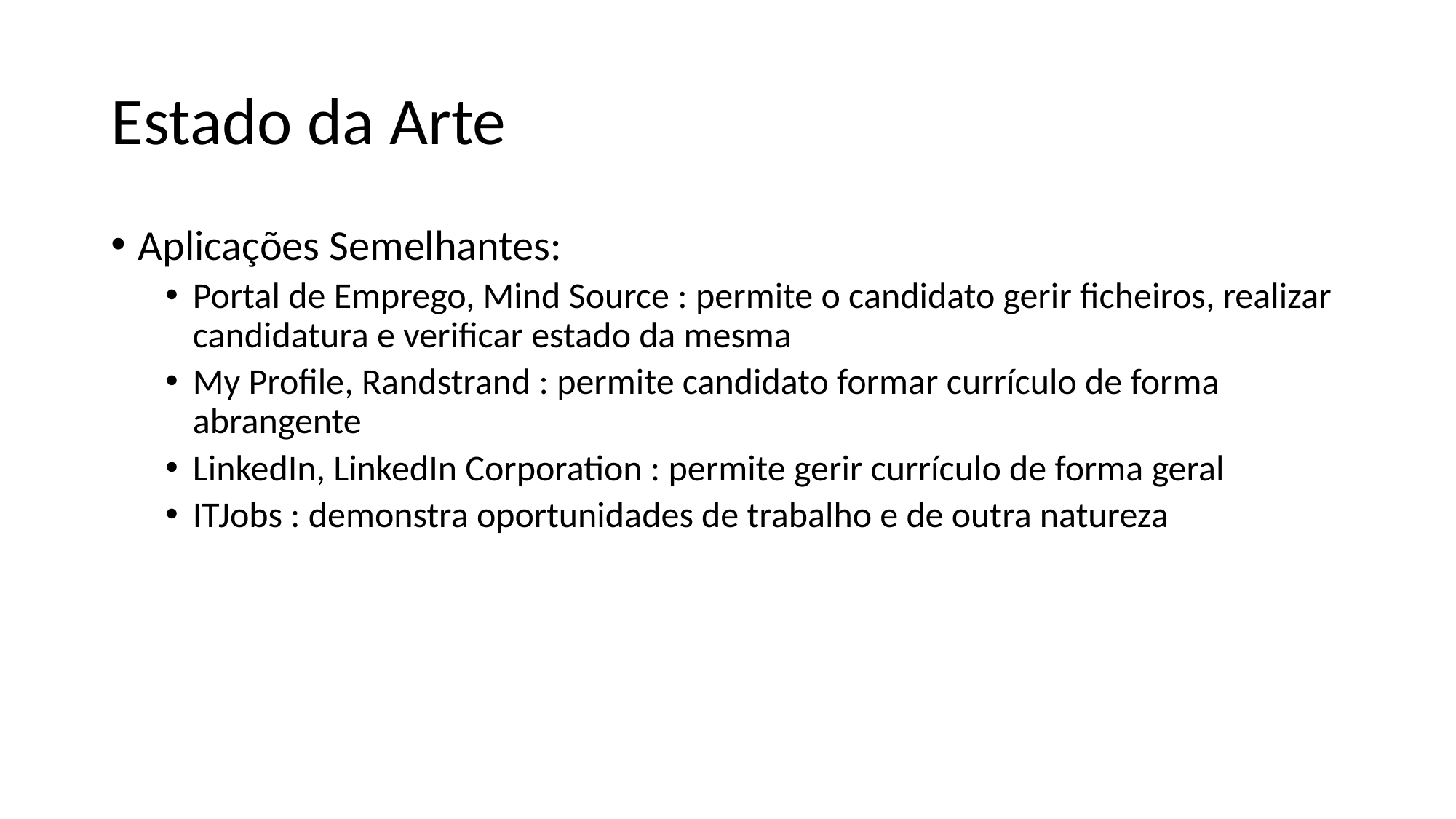

# Estado da Arte
Aplicações Semelhantes:
Portal de Emprego, Mind Source : permite o candidato gerir ficheiros, realizar candidatura e verificar estado da mesma
My Profile, Randstrand : permite candidato formar currículo de forma abrangente
LinkedIn, LinkedIn Corporation : permite gerir currículo de forma geral
ITJobs : demonstra oportunidades de trabalho e de outra natureza